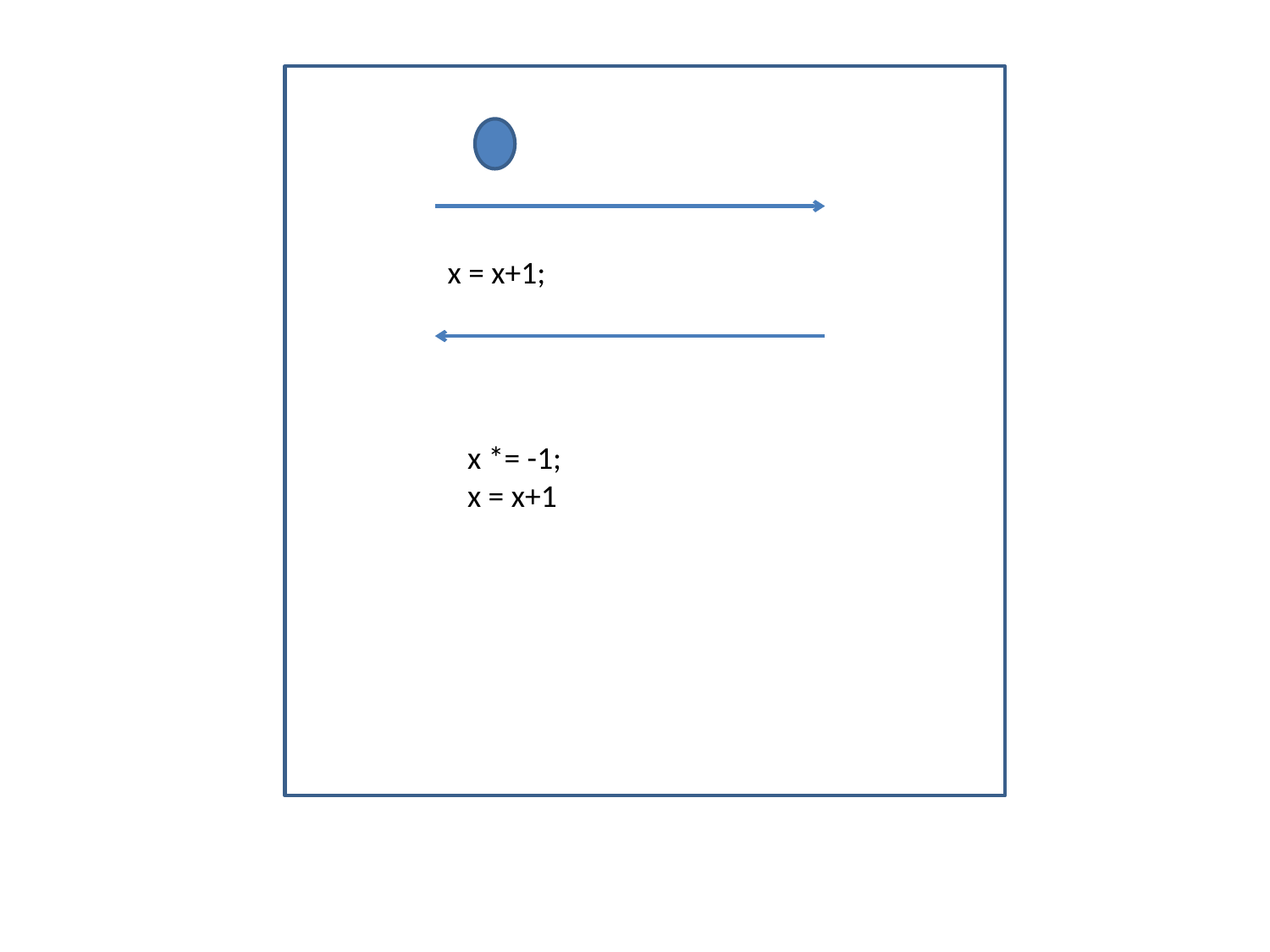

x = x+1;
x *= -1;
x = x+1